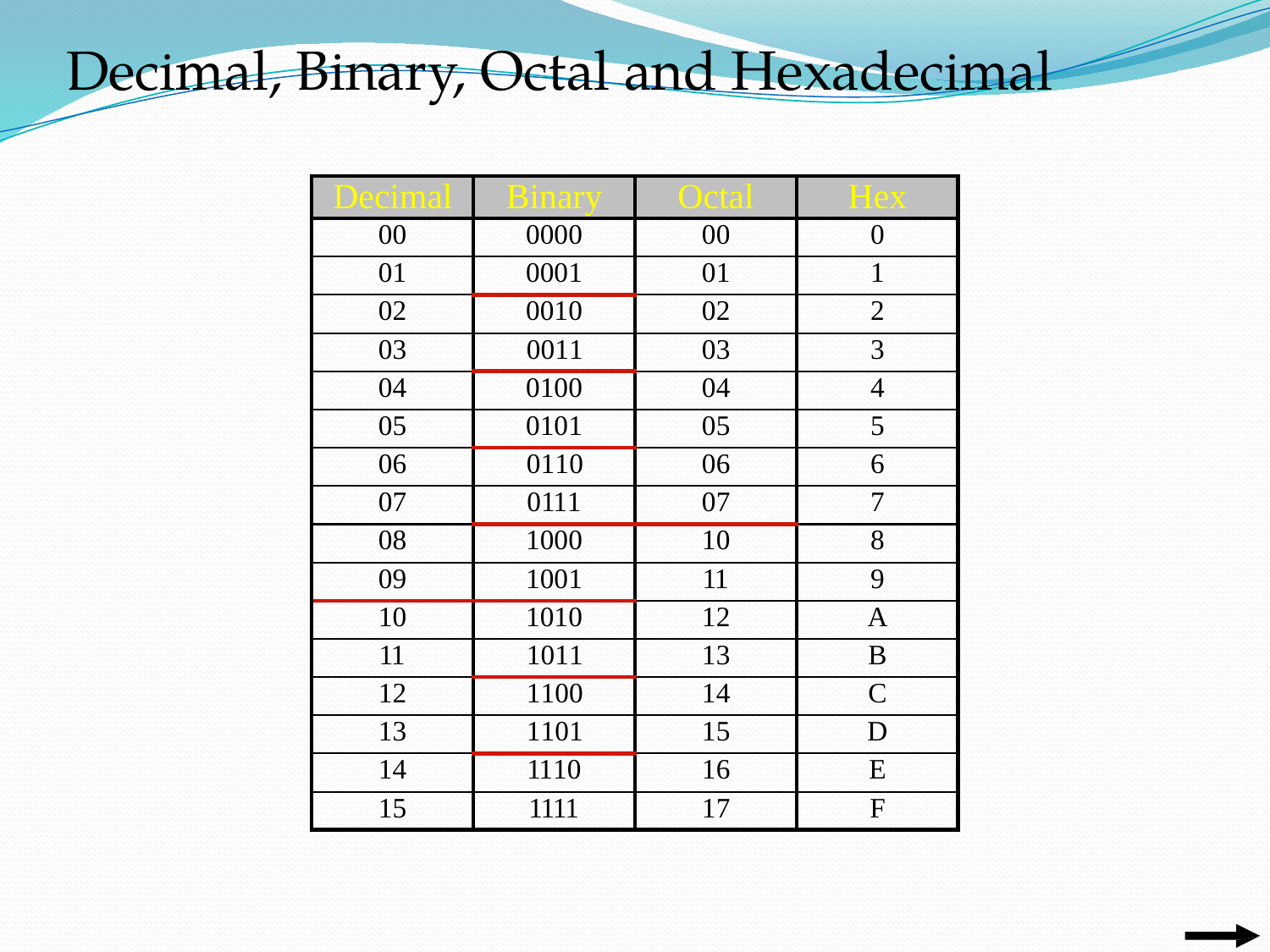

Decimal, Binary, Octal and Hexadecimal

Decimal

Binary

Octal

Hex

00
0000
00
0

01
0001
01
1

02

0010
02

2

03
0011
03
3

04

0100
04

4

05
0101
05
5

06

0110
06

6

07
0111
07
7

08

1000
10
8

09
1001
11
9

10
1010
12

A

11
1011
13
B

12

1100
14

C

13
1101
15
D

14

1110
16

E

15
1111
17
F